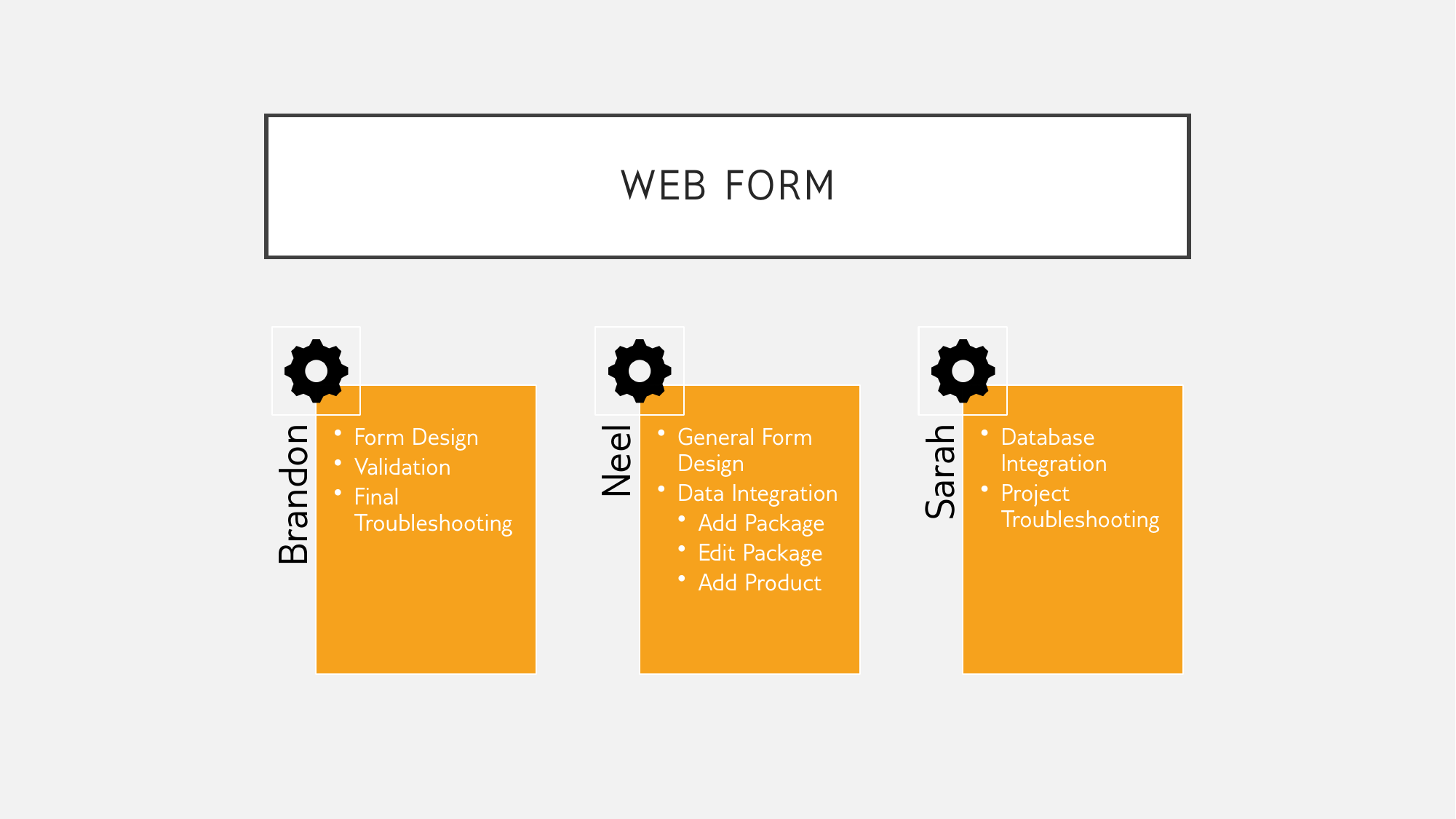

# Web Form
Brandon
Form Design
Validation
Final Troubleshooting
Neel
General Form Design
Data Integration
Add Package
Edit Package
Add Product
Sarah
Database Integration
Project Troubleshooting